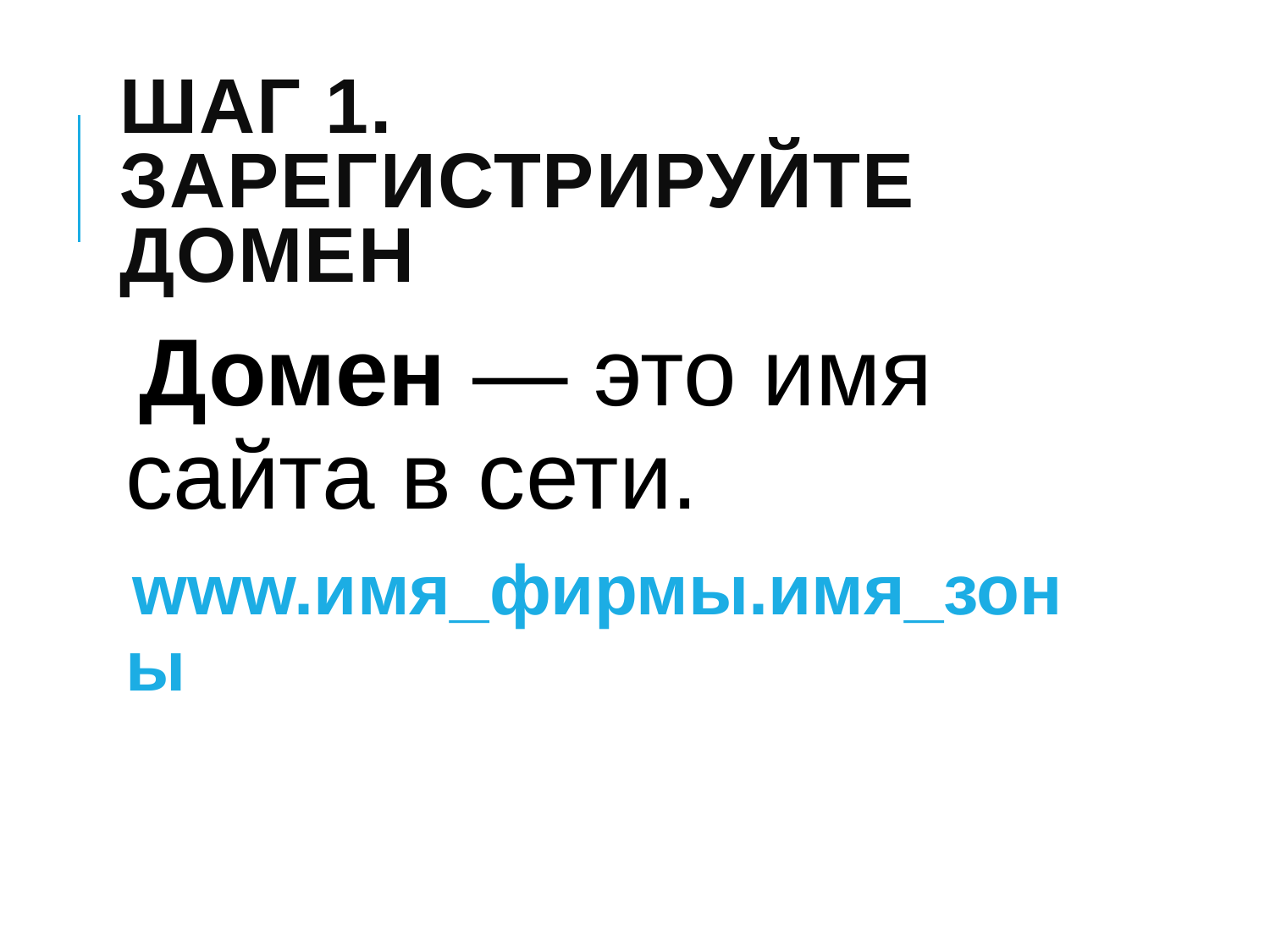

# Шаг 1. Зарегистрируйте домен
Домен — это имя сайта в сети.
www.имя_фирмы.имя_зоны